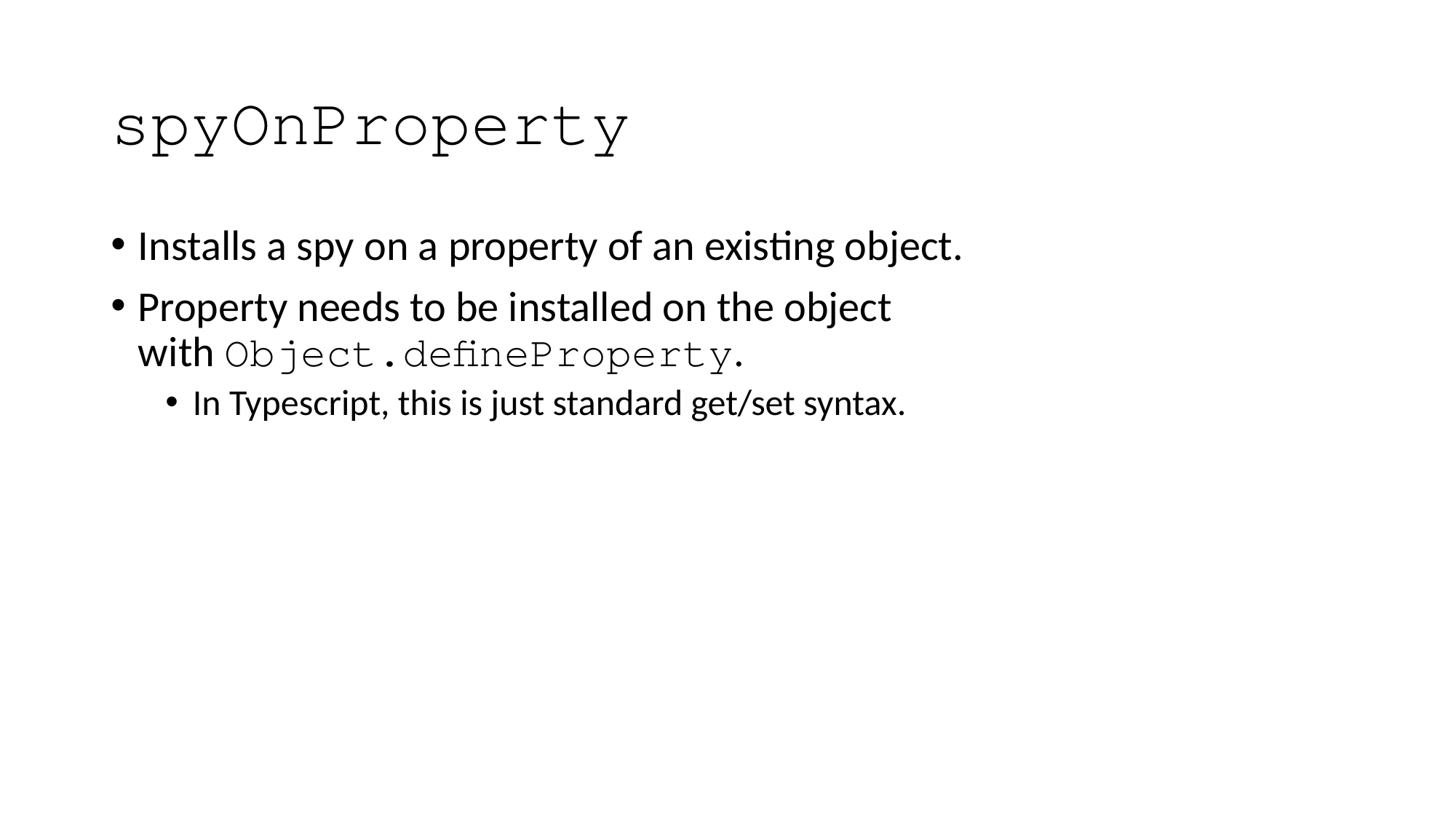

# spyOnProperty
Installs a spy on a property of an existing object.
Property needs to be installed on the object with Object.defineProperty.
In Typescript, this is just standard get/set syntax.